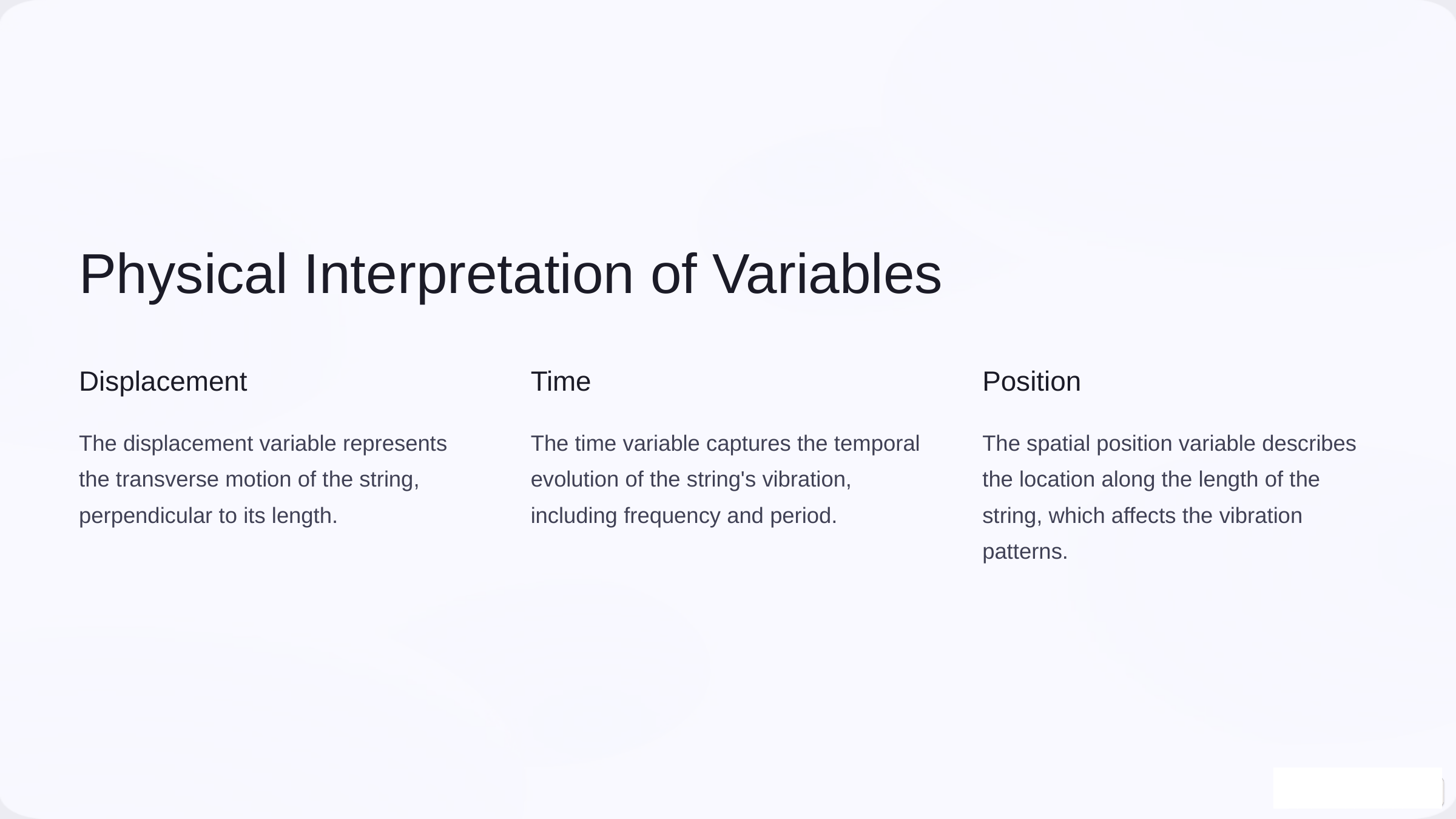

Physical Interpretation of Variables
Displacement
Time
Position
The displacement variable represents the transverse motion of the string, perpendicular to its length.
The time variable captures the temporal evolution of the string's vibration, including frequency and period.
The spatial position variable describes the location along the length of the string, which affects the vibration patterns.